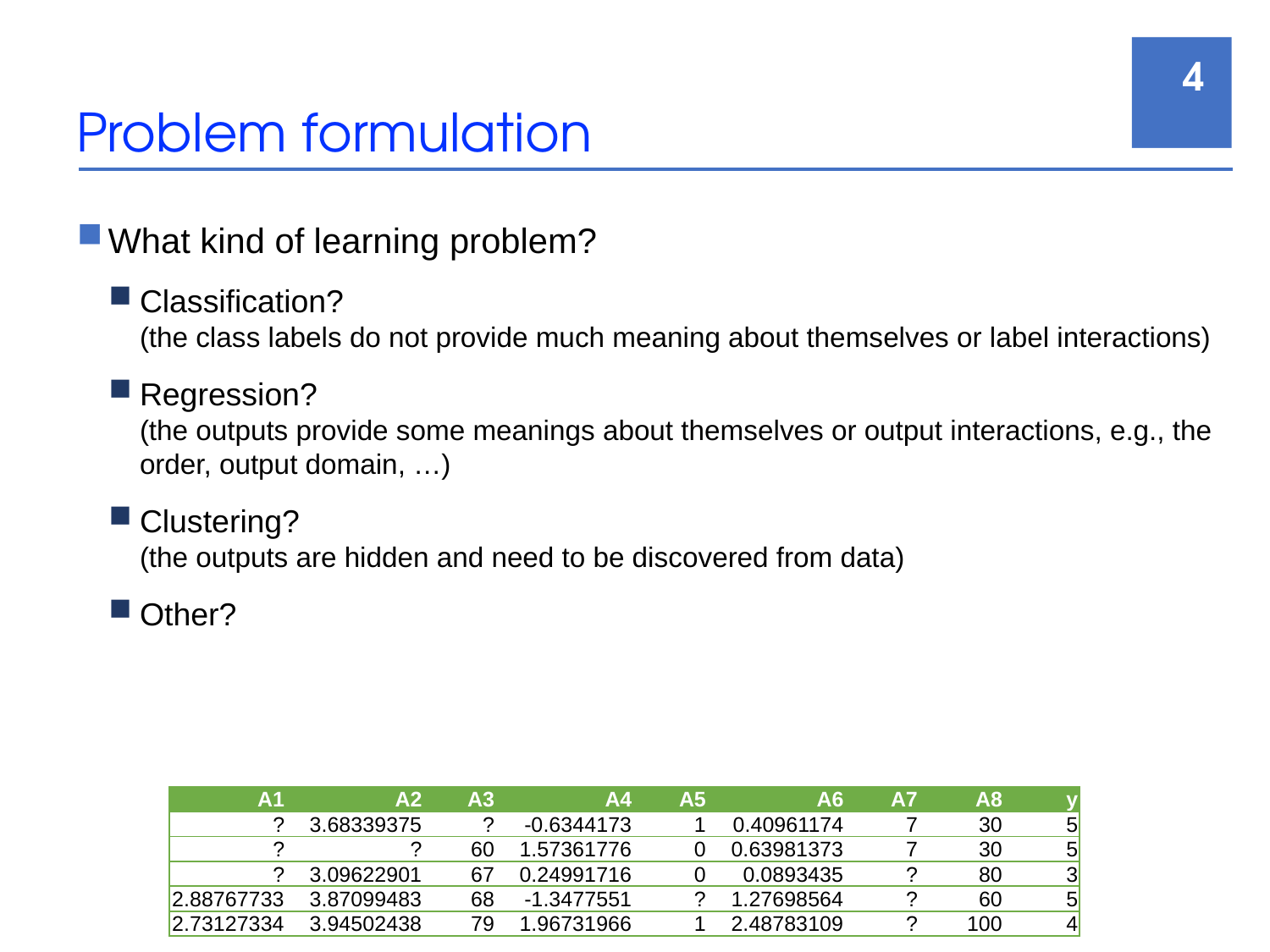

4
# Problem formulation

What kind of learning problem?
Classification?
(the class labels do not provide much meaning about themselves or label interactions)
Regression?
(the outputs provide some meanings about themselves or output interactions, e.g., the order, output domain, …)
Clustering?
(the outputs are hidden and need to be discovered from data)
Other?

| A1 | A2 | A3 | A4 | A5 | A6 | A7 | A8 | y |
| --- | --- | --- | --- | --- | --- | --- | --- | --- |
| ? | 3.68339375 | ? | -0.6344173 | 1 | 0.40961174 | 7 | 30 | 5 |
| ? | ? | 60 | 1.57361776 | 0 | 0.63981373 | 7 | 30 | 5 |
| ? | 3.09622901 | 67 | 0.24991716 | 0 | 0.0893435 | ? | 80 | 3 |
| 2.88767733 | 3.87099483 | 68 | -1.3477551 | ? | 1.27698564 | ? | 60 | 5 |
| 2.73127334 | 3.94502438 | 79 | 1.96731966 | 1 | 2.48783109 | ? | 100 | 4 |